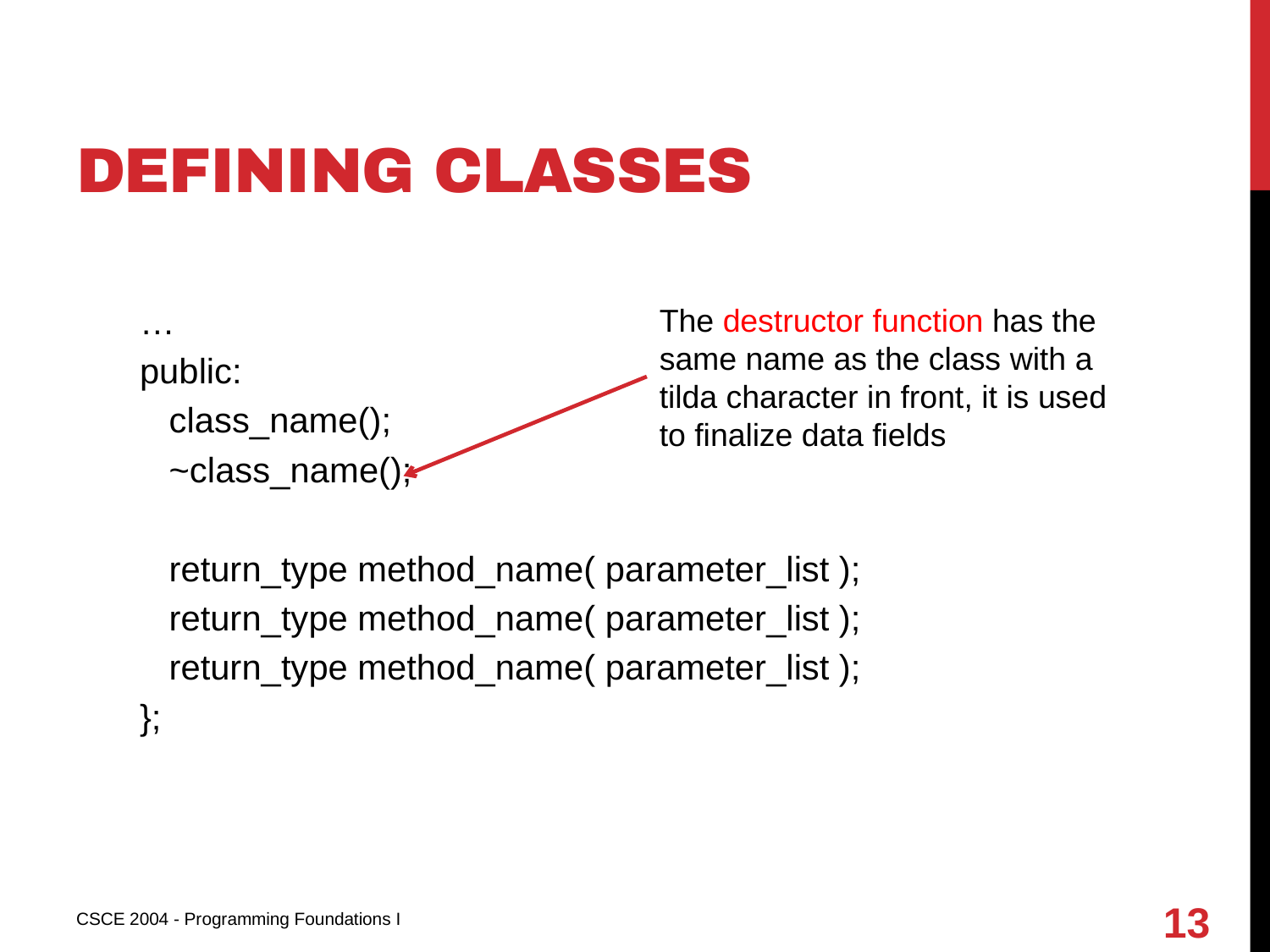

# Defining classes

…
public:
   class_name();
   ~class_name();

   return_type method_name( parameter_list );
   return_type method_name( parameter_list );
   return_type method_name( parameter_list );
};
The destructor function has the same name as the class with a tilda character in front, it is used to finalize data fields
13
CSCE 2004 - Programming Foundations I